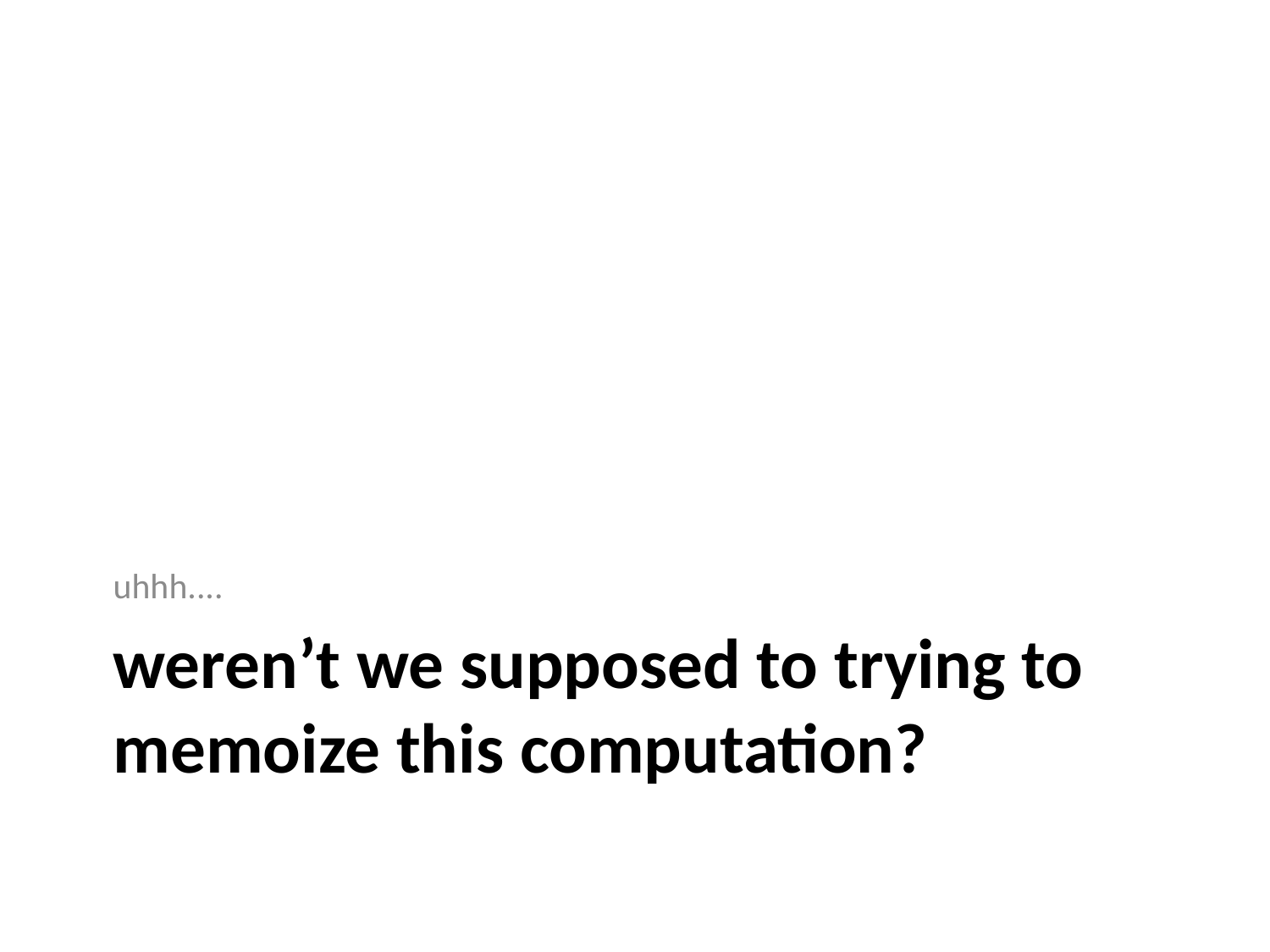

uhhh....
# weren’t we supposed to trying to memoize this computation?